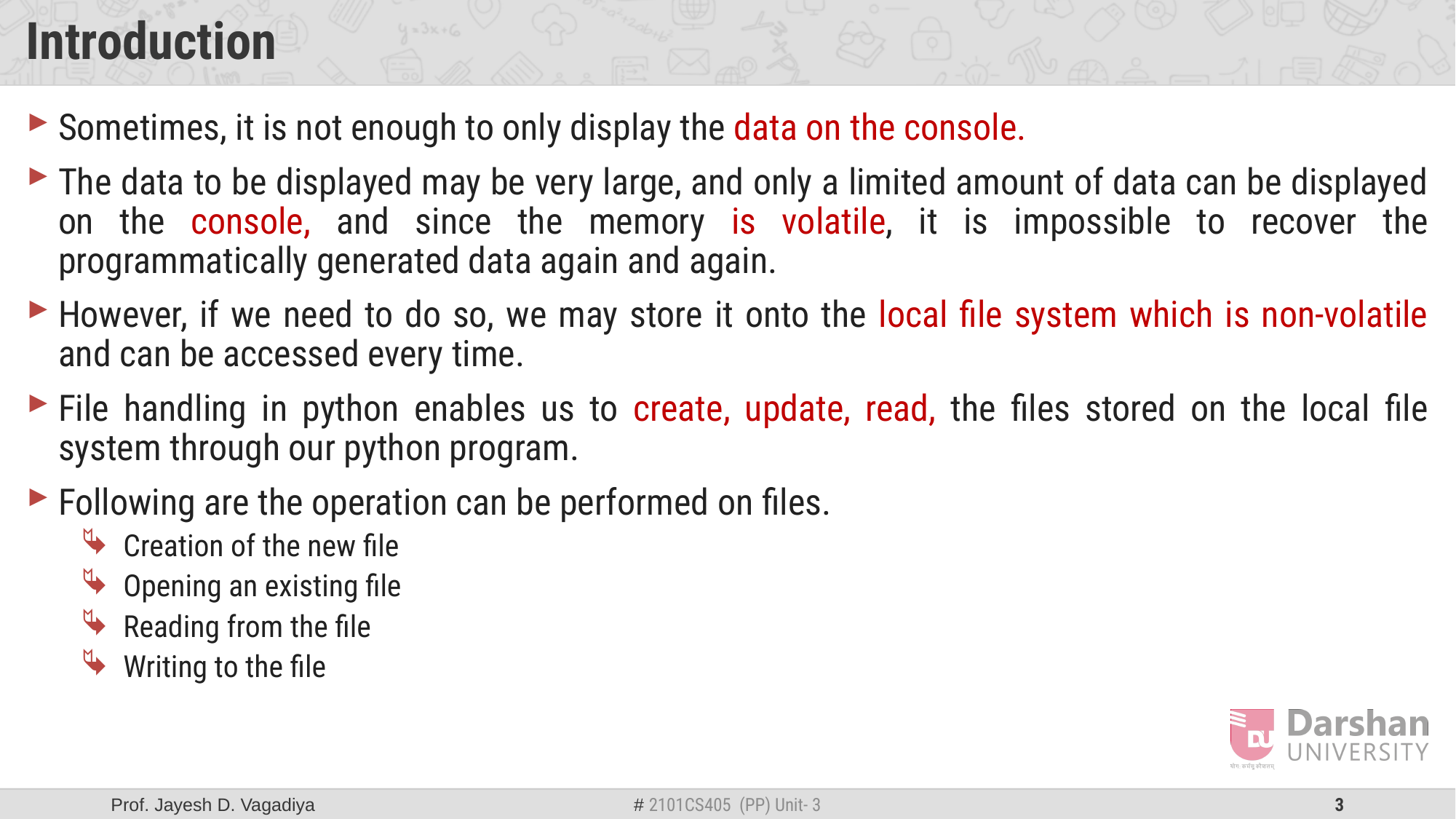

# Introduction
Sometimes, it is not enough to only display the data on the console.
The data to be displayed may be very large, and only a limited amount of data can be displayed on the console, and since the memory is volatile, it is impossible to recover the programmatically generated data again and again.
However, if we need to do so, we may store it onto the local file system which is non-volatile and can be accessed every time.
File handling in python enables us to create, update, read, the files stored on the local file system through our python program.
Following are the operation can be performed on files.
Creation of the new file
Opening an existing file
Reading from the file
Writing to the file